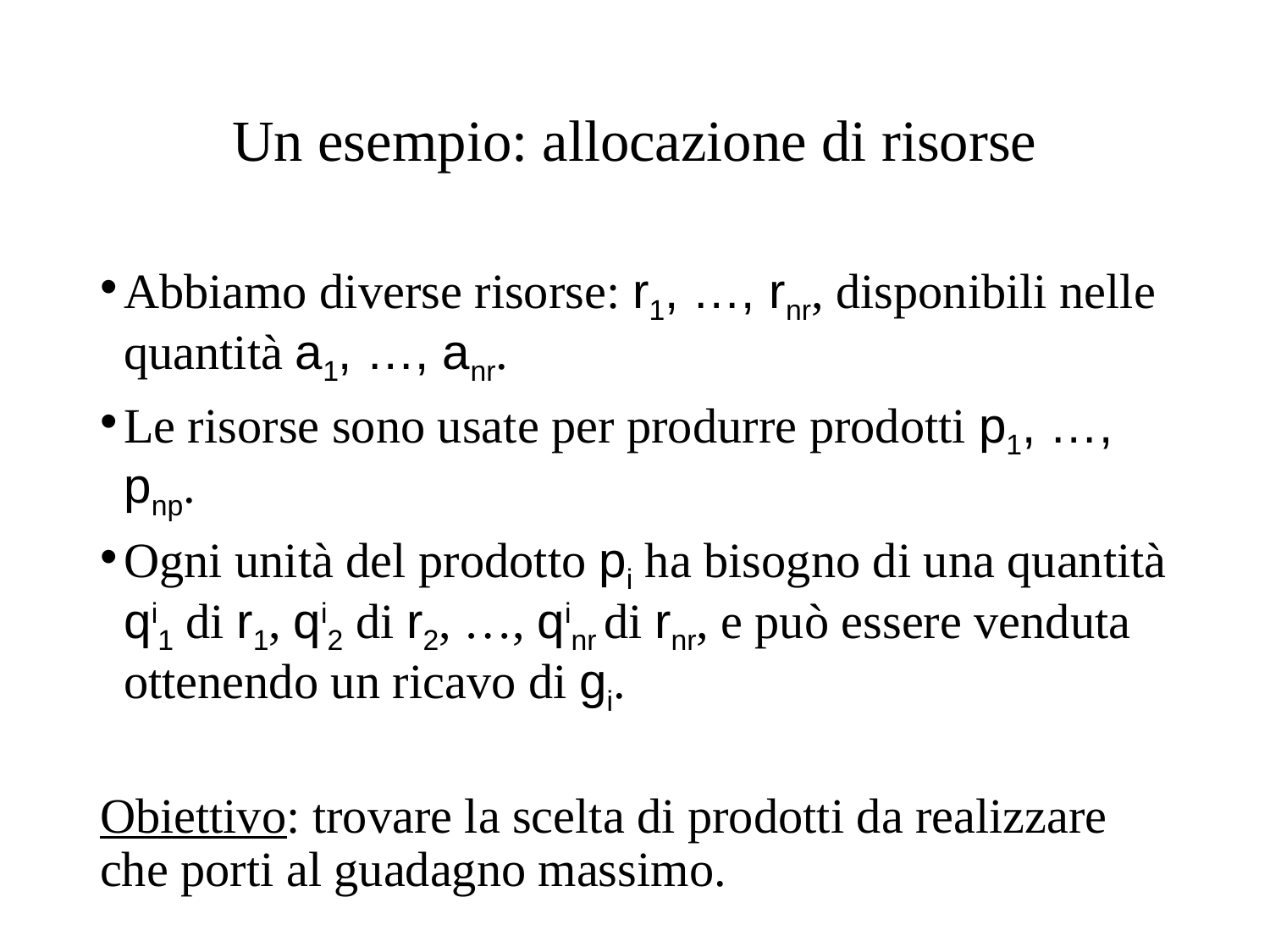

# Un esempio: allocazione di risorse
Abbiamo diverse risorse: r1, …, rnr, disponibili nelle quantità a1, …, anr.
Le risorse sono usate per produrre prodotti p1, …, pnp.
Ogni unità del prodotto pi ha bisogno di una quantità qi1 di r1, qi2 di r2, …, qinr di rnr, e può essere venduta ottenendo un ricavo di gi.

Obiettivo: trovare la scelta di prodotti da realizzare che porti al guadagno massimo.